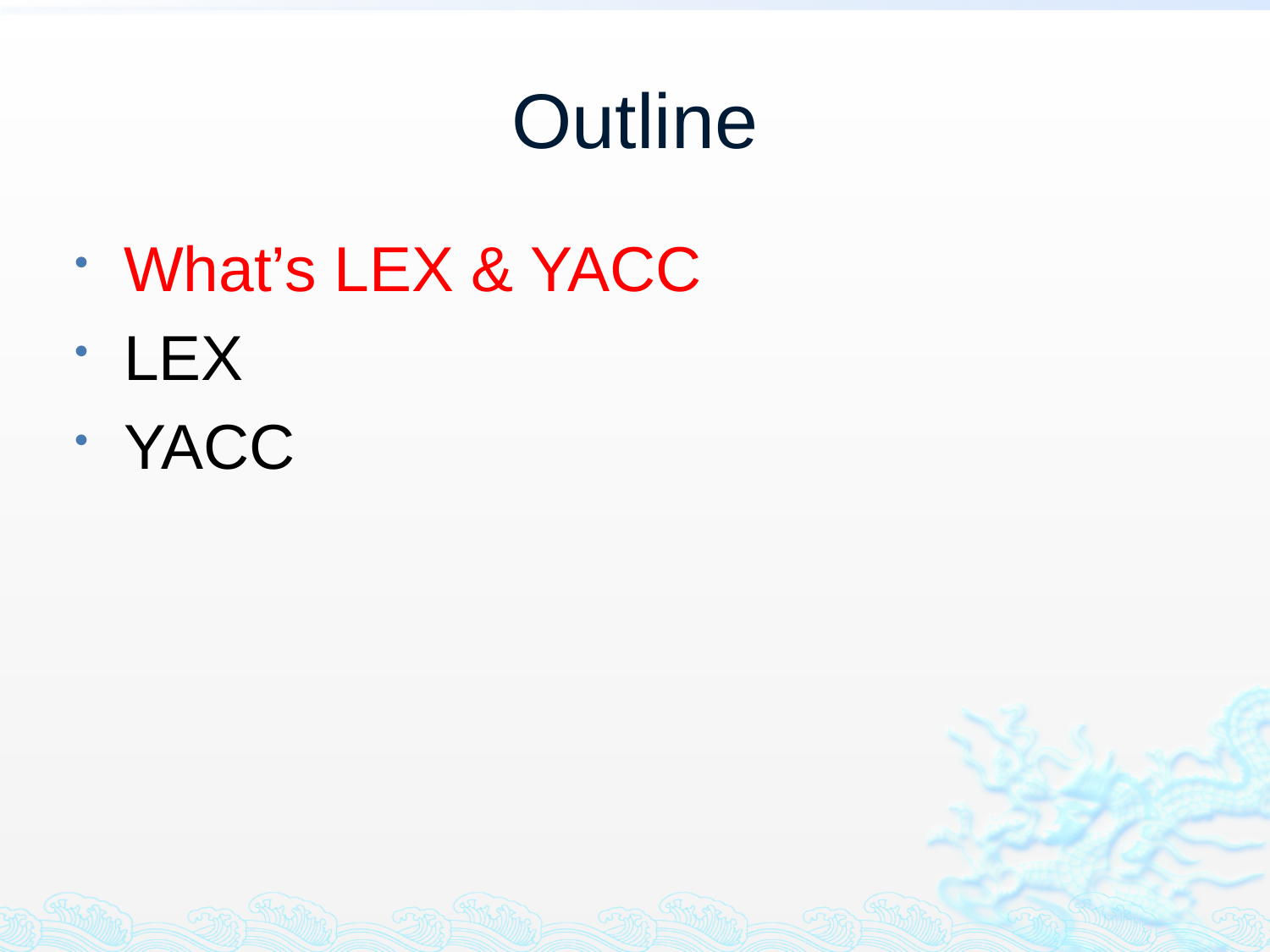

# Outline
What’s LEX & YACC
LEX
YACC